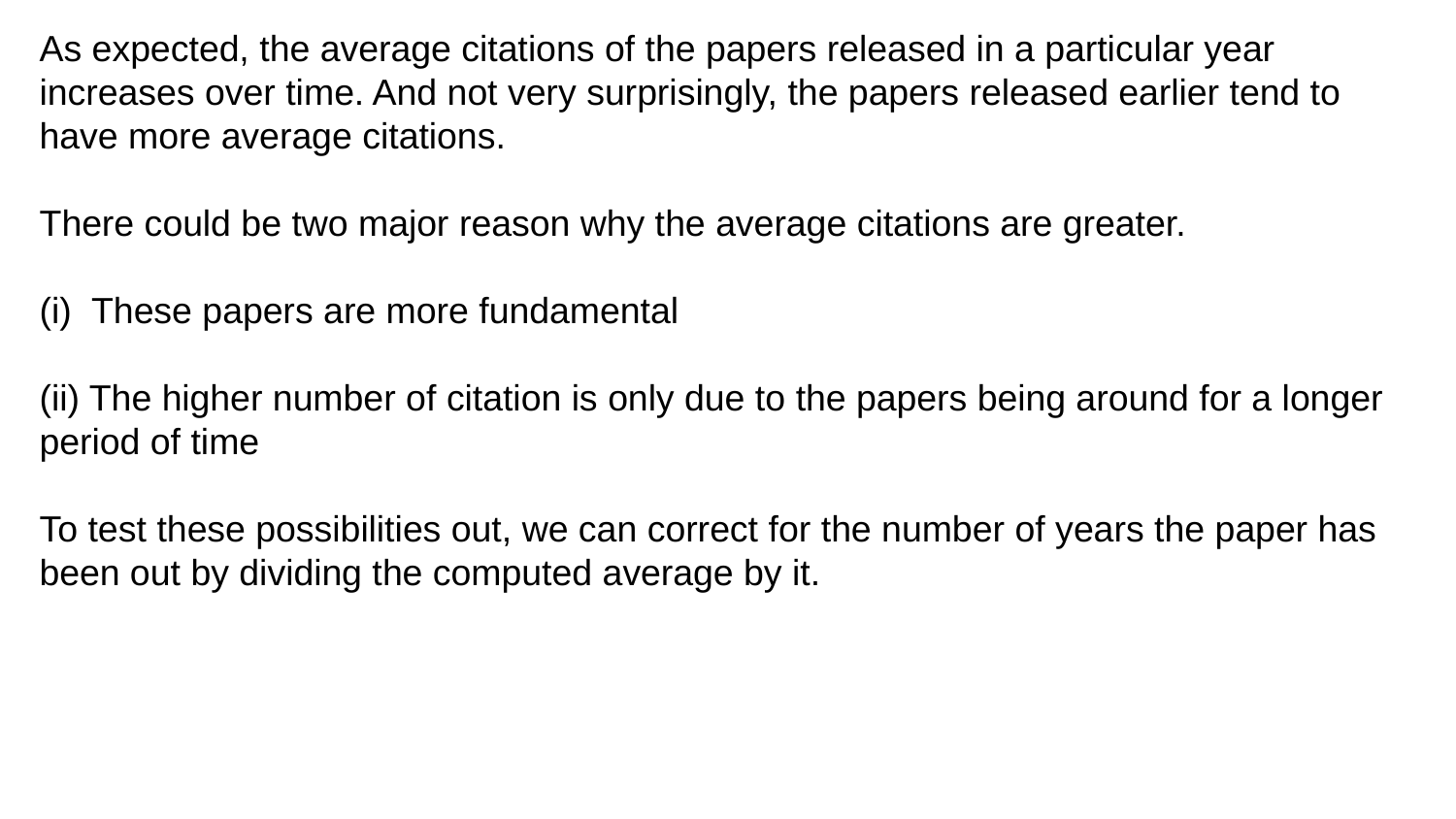

As expected, the average citations of the papers released in a particular year increases over time. And not very surprisingly, the papers released earlier tend to have more average citations.

There could be two major reason why the average citations are greater.

(i)  These papers are more fundamental

(ii) The higher number of citation is only due to the papers being around for a longer period of time

To test these possibilities out, we can correct for the number of years the paper has been out by dividing the computed average by it.